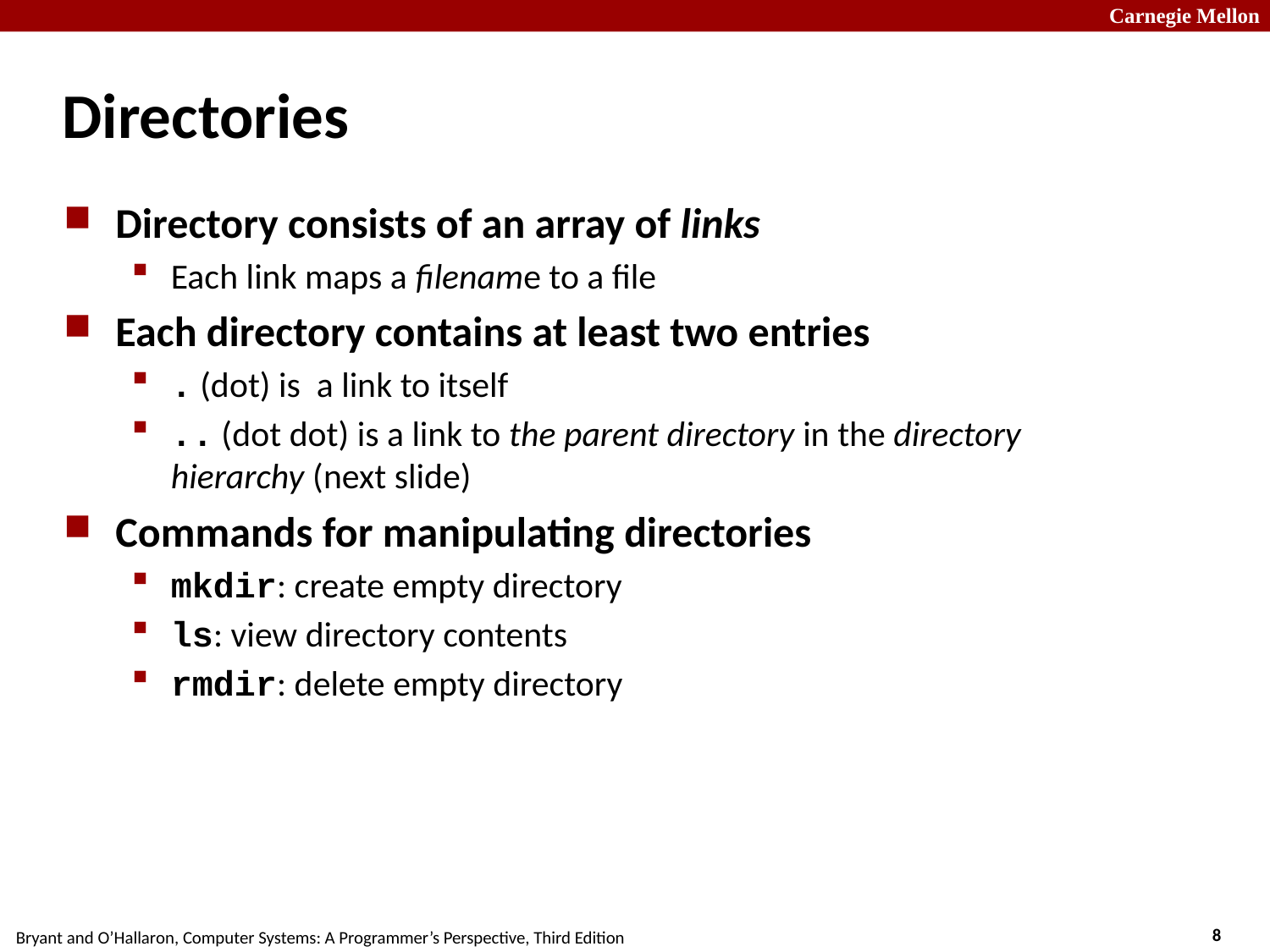

# Directories
Directory consists of an array of links
Each link maps a filename to a file
Each directory contains at least two entries
. (dot) is  a link to itself
.. (dot dot) is a link to the parent directory in the directory hierarchy (next slide)
Commands for manipulating directories
mkdir: create empty directory
ls: view directory contents
rmdir: delete empty directory